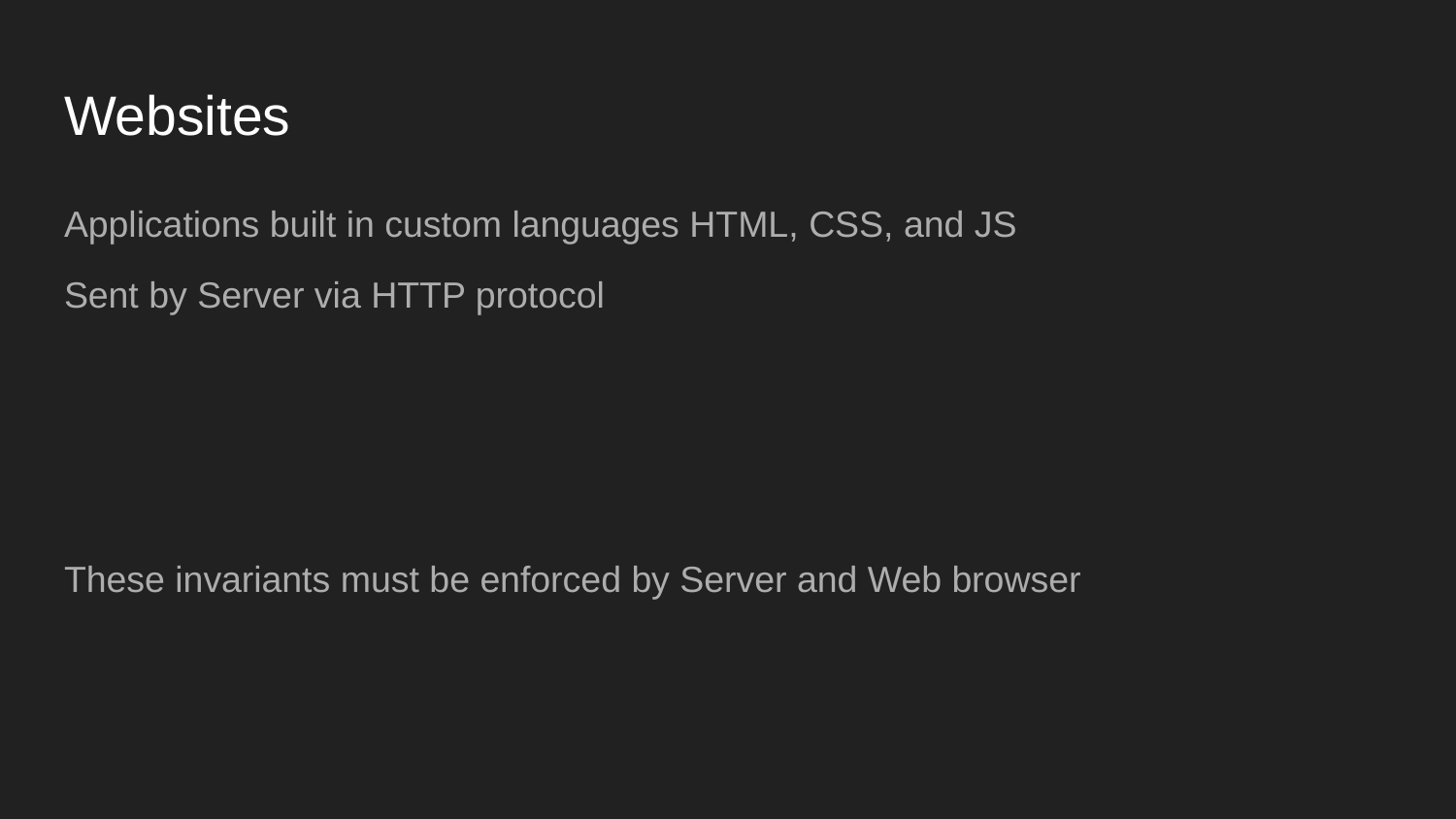

# Websites
Applications built in custom languages HTML, CSS, and JS
Sent by Server via HTTP protocol

These invariants must be enforced by Server and Web browser